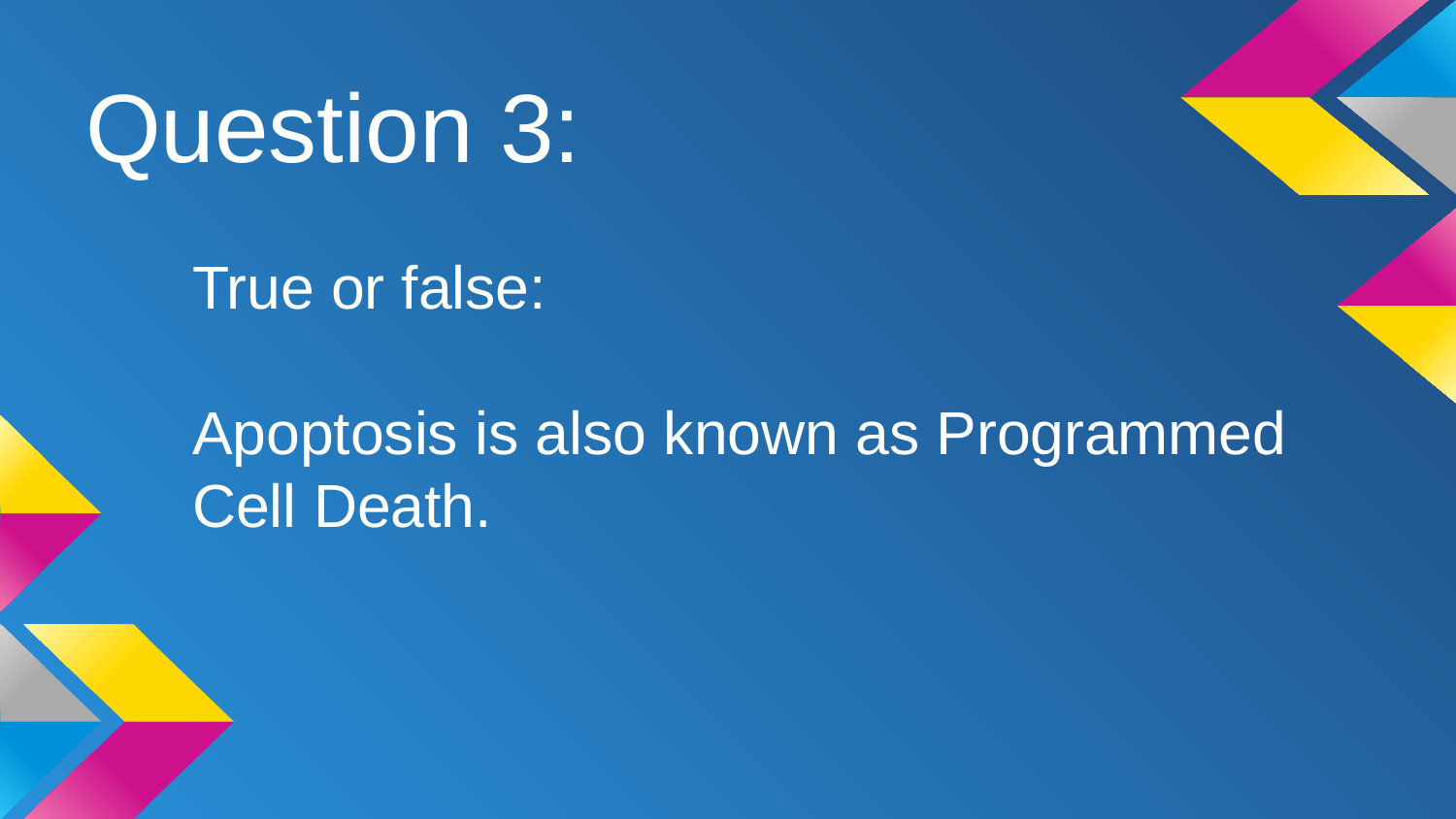

# Question 3:
True or false:

Apoptosis is also known as Programmed Cell Death.